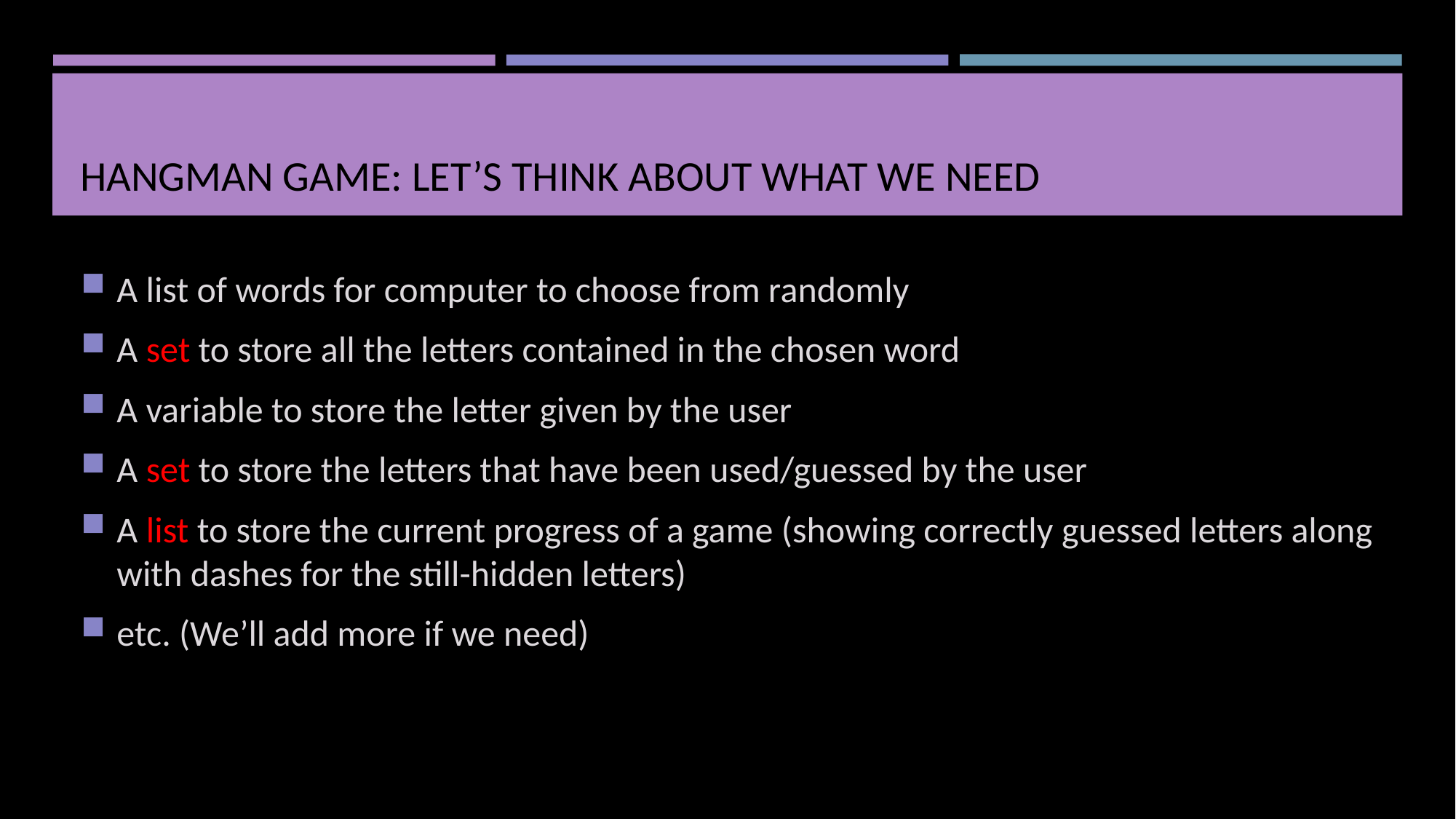

# Hangman Game: Let’s think about what we need
A list of words for computer to choose from randomly
A set to store all the letters contained in the chosen word
A variable to store the letter given by the user
A set to store the letters that have been used/guessed by the user
A list to store the current progress of a game (showing correctly guessed letters along with dashes for the still-hidden letters)
etc. (We’ll add more if we need)